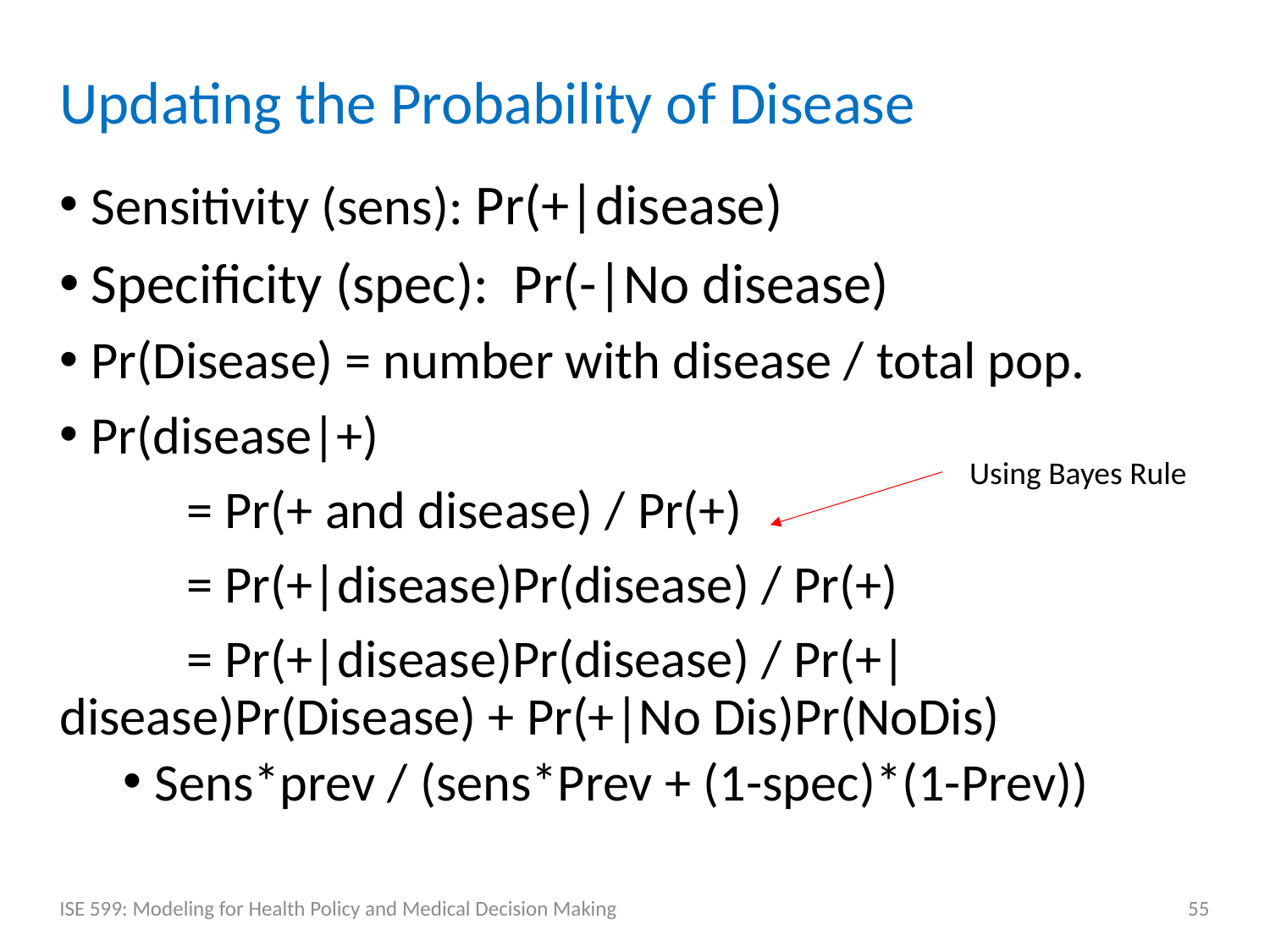

# Updating the Probability of Disease
Sensitivity (sens): Pr(+|disease)
Specificity (spec):  Pr(-|No disease)
Pr(Disease) = number with disease / total pop.
Pr(disease|+)
	= Pr(+ and disease) / Pr(+)
	= Pr(+|disease)Pr(disease) / Pr(+)
	= Pr(+|disease)Pr(disease) / Pr(+|disease)Pr(Disease) + Pr(+|No Dis)Pr(NoDis)
Sens*prev / (sens*Prev + (1-spec)*(1-Prev))

Using Bayes Rule
ISE 599: Modeling for Health Policy and Medical Decision Making
55